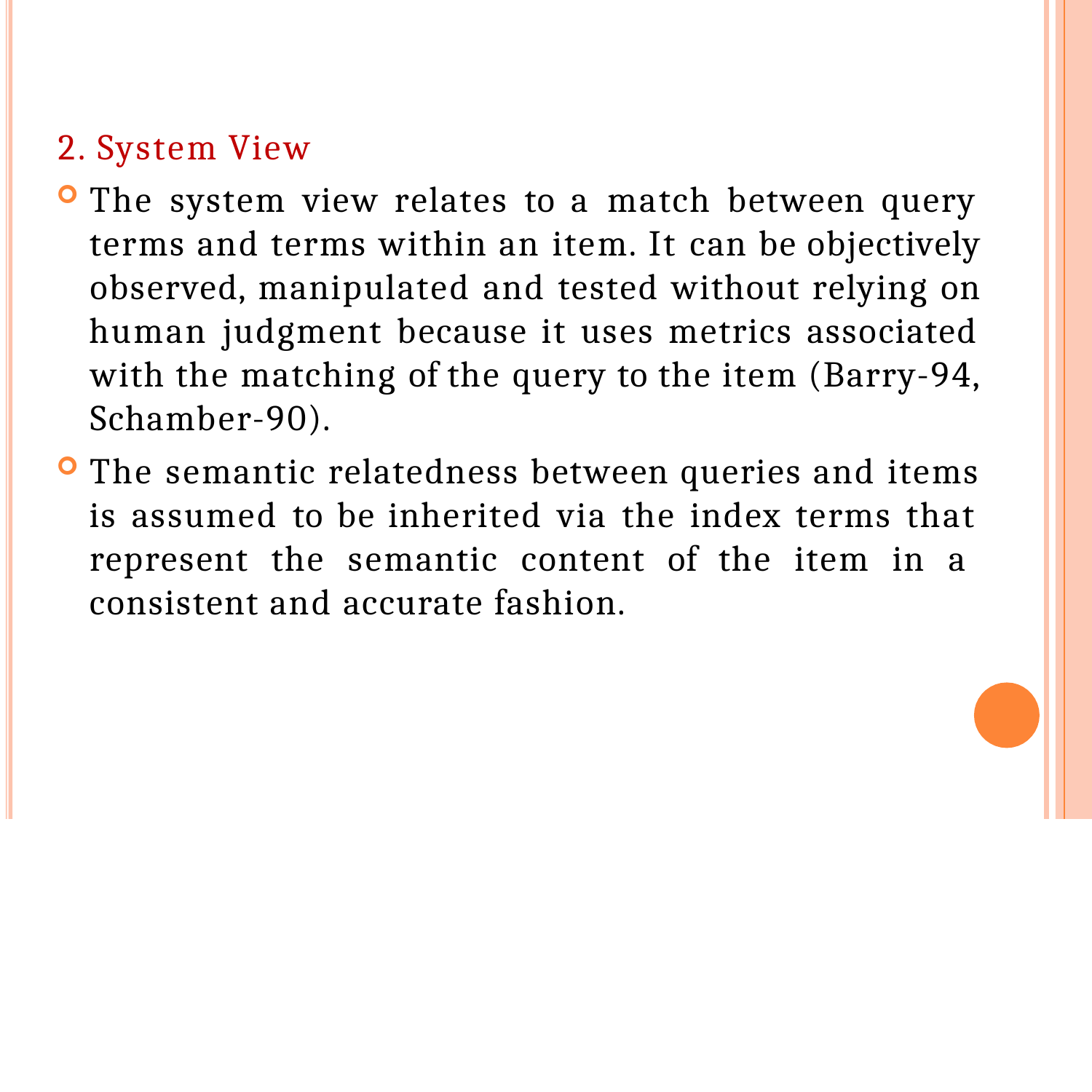

2. System View
The system view relates to a match between query  terms and terms within an item. It can be objectively  observed, manipulated and tested without relying on  human judgment because it uses metrics associated  with the matching of the query to the item (Barry-94,  Schamber-90).
The semantic relatedness between queries and items  is assumed to be inherited via the index terms that  represent the semantic content of the item in a  consistent and accurate fashion.